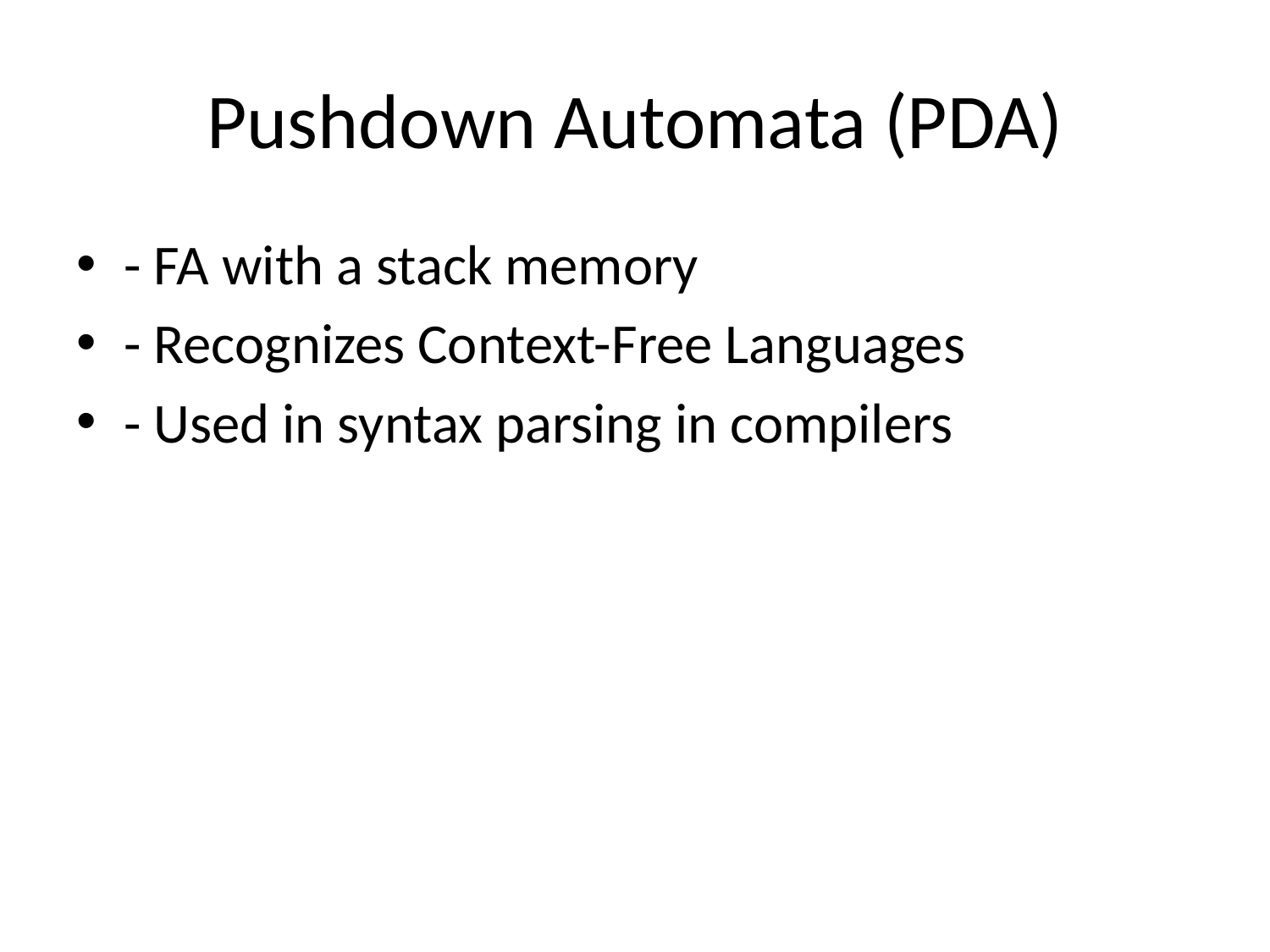

# Pushdown Automata (PDA)
- FA with a stack memory
- Recognizes Context-Free Languages
- Used in syntax parsing in compilers